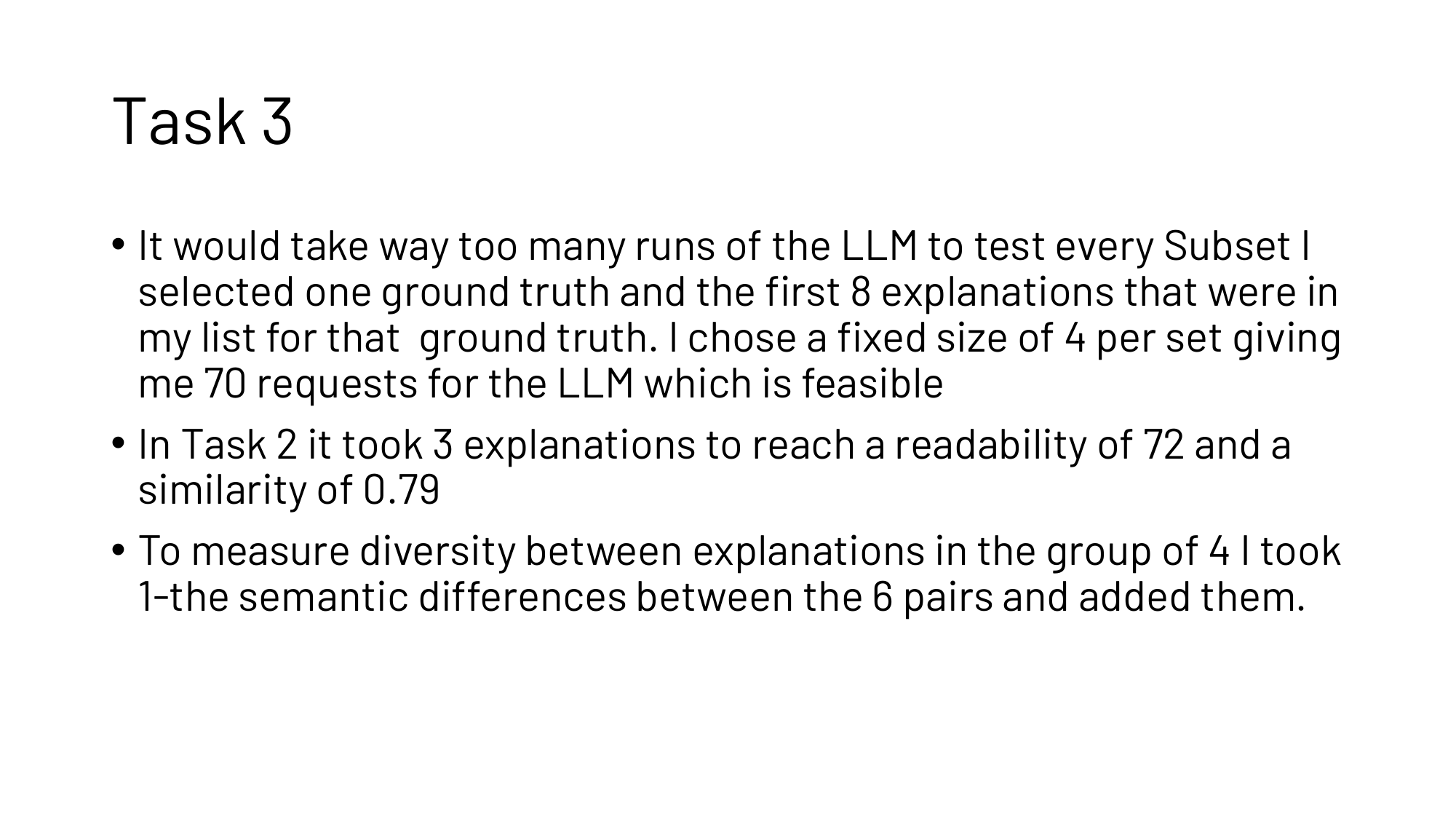

# Task 3
It would take way too many runs of the LLM to test every Subset I selected one ground truth and the first 8 explanations that were in my list for that  ground truth. I chose a fixed size of 4 per set giving me 70 requests for the LLM which is feasible
In Task 2 it took 3 explanations to reach a readability of 72 and a similarity of 0.79
To measure diversity between explanations in the group of 4 I took 1-the semantic differences between the 6 pairs and added them.